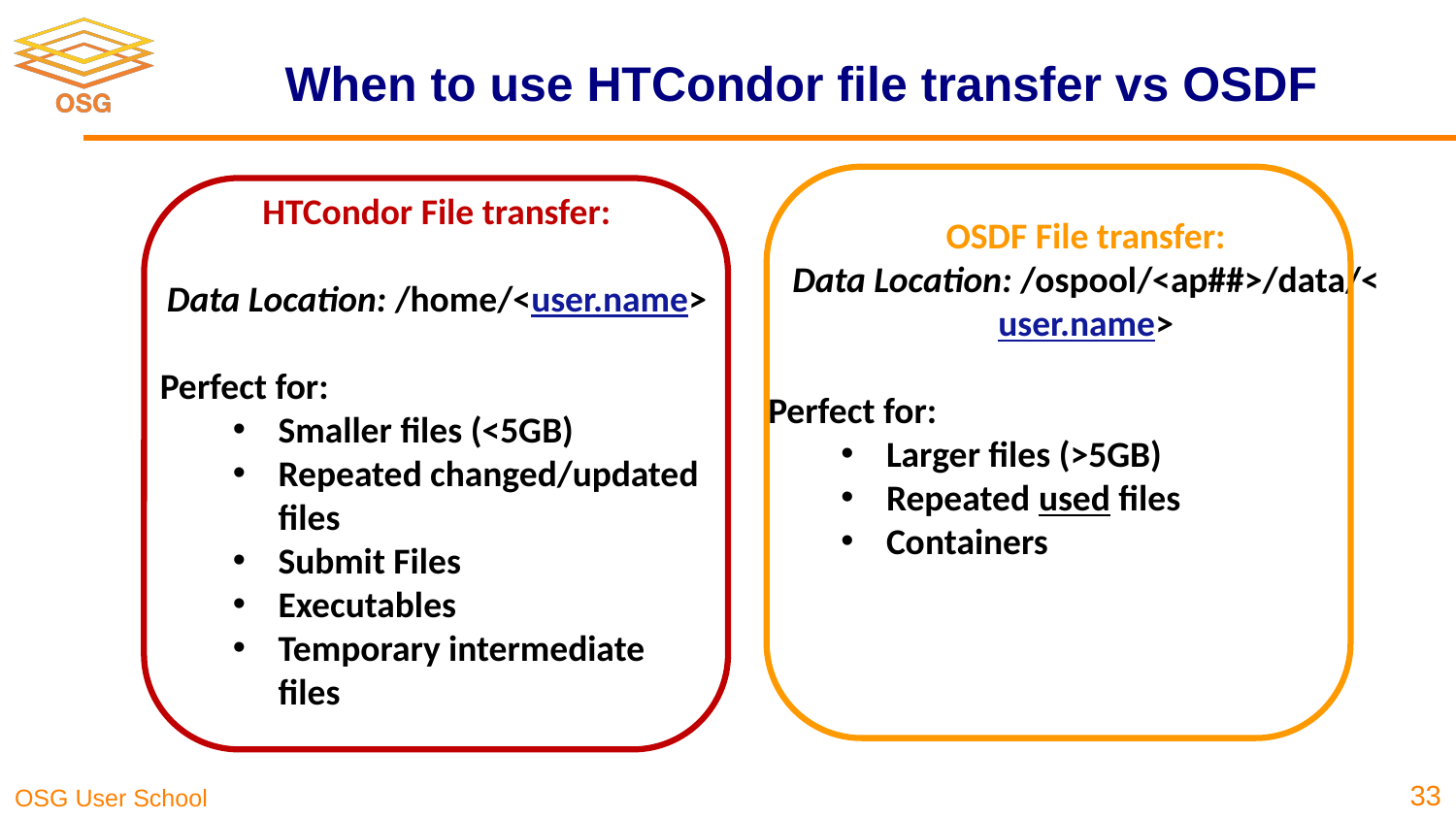

# When to use HTCondor file transfer vs OSDF

HTCondor File transfer:

Data Location: /home/<user.name>
Perfect for:
Smaller files (<5GB)
Repeated changed/updated files
Submit Files
Executables
Temporary intermediate files

OSDF File transfer:
Data Location: /ospool/<ap##>/data/<user.name>
Perfect for:
Larger files (>5GB)
Repeated used files
Containers

33